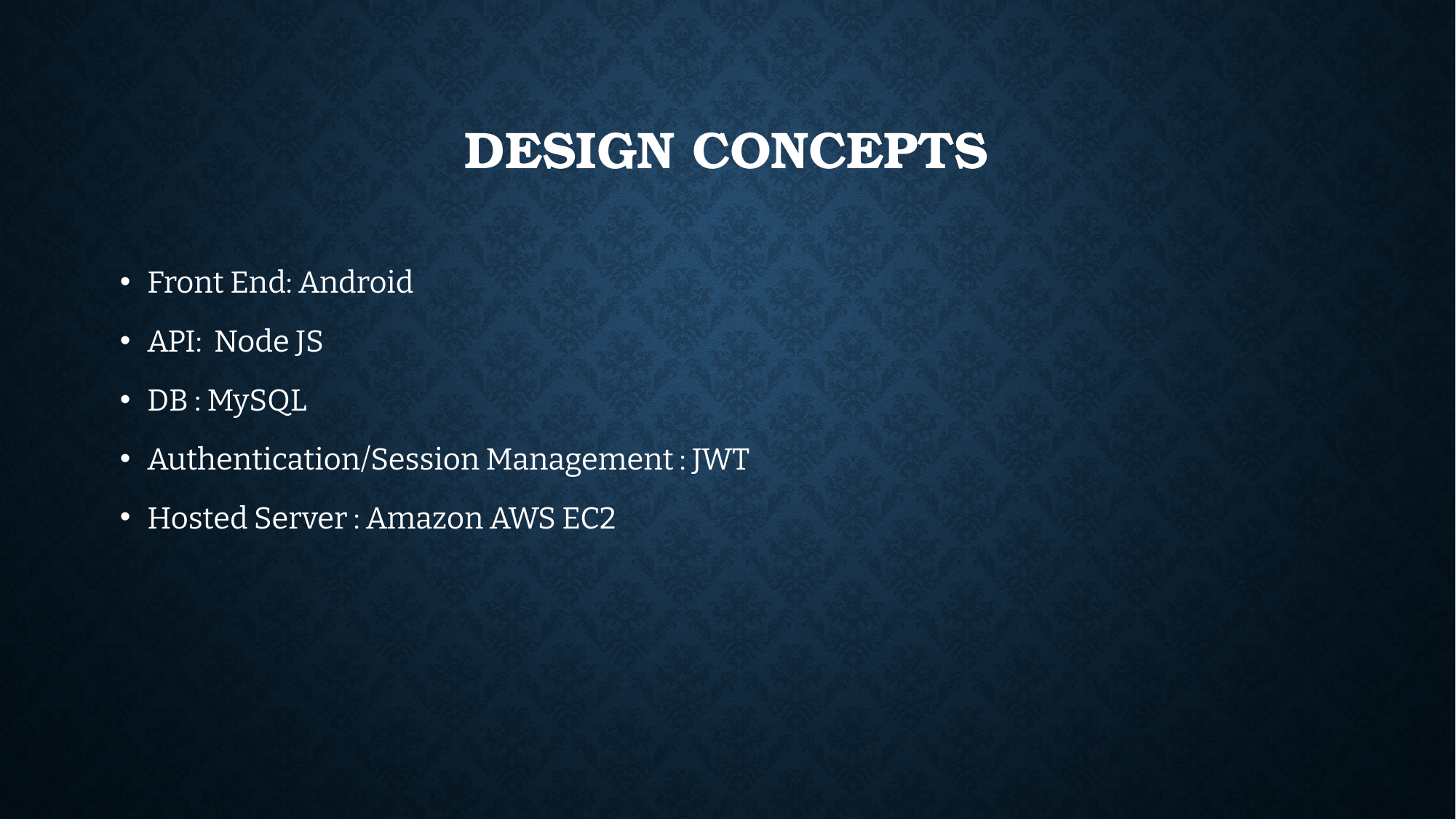

# Design Concepts
Front End: Android
API:  Node JS
DB : MySQL
Authentication/Session Management : JWT
Hosted Server : Amazon AWS EC2